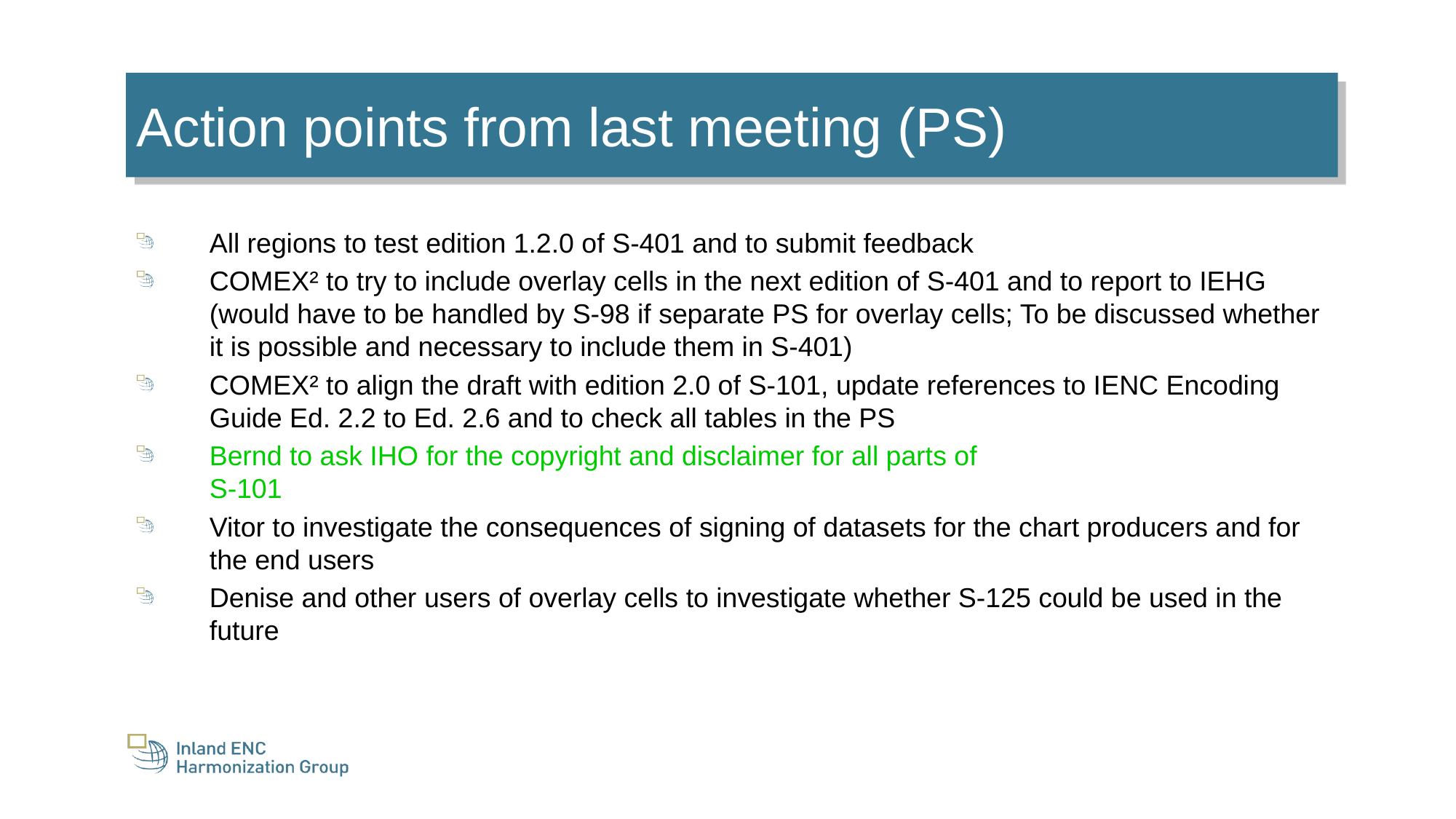

Action points from last meeting (PS)
All regions to test edition 1.2.0 of S-401 and to submit feedback
COMEX² to try to include overlay cells in the next edition of S-401 and to report to IEHG (would have to be handled by S-98 if separate PS for overlay cells; To be discussed whether it is possible and necessary to include them in S-401)
COMEX² to align the draft with edition 2.0 of S-101, update references to IENC Encoding Guide Ed. 2.2 to Ed. 2.6 and to check all tables in the PS
Bernd to ask IHO for the copyright and disclaimer for all parts of
S-101
Vitor to investigate the consequences of signing of datasets for the chart producers and for the end users
Denise and other users of overlay cells to investigate whether S-125 could be used in the future